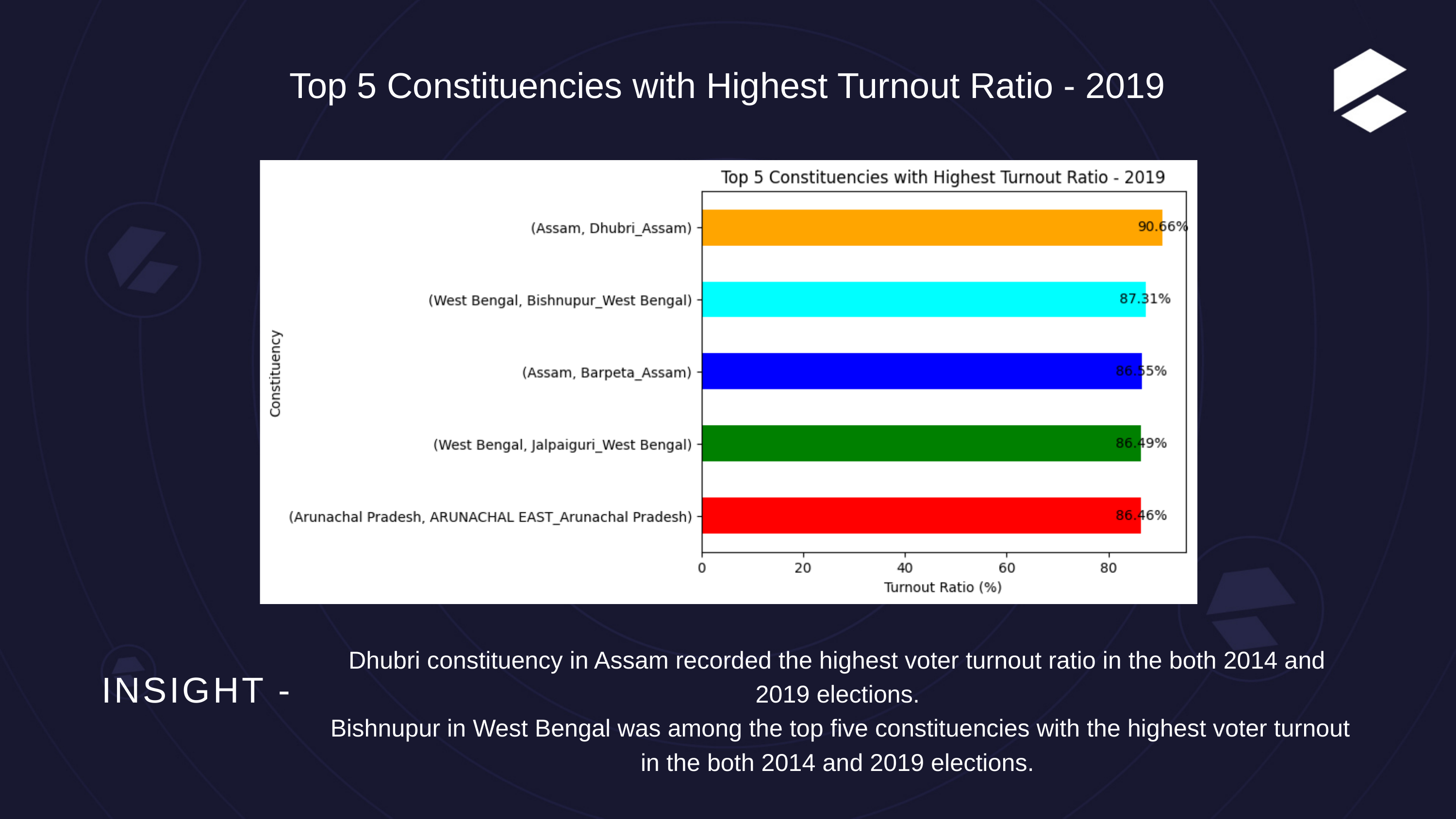

Top 5 Constituencies with Highest Turnout Ratio - 2019

Dhubri constituency in Assam recorded the highest voter turnout ratio in the both 2014 and 2019 elections.
 Bishnupur in West Bengal was among the top five constituencies with the highest voter turnout in the both 2014 and 2019 elections.
INSIGHT -